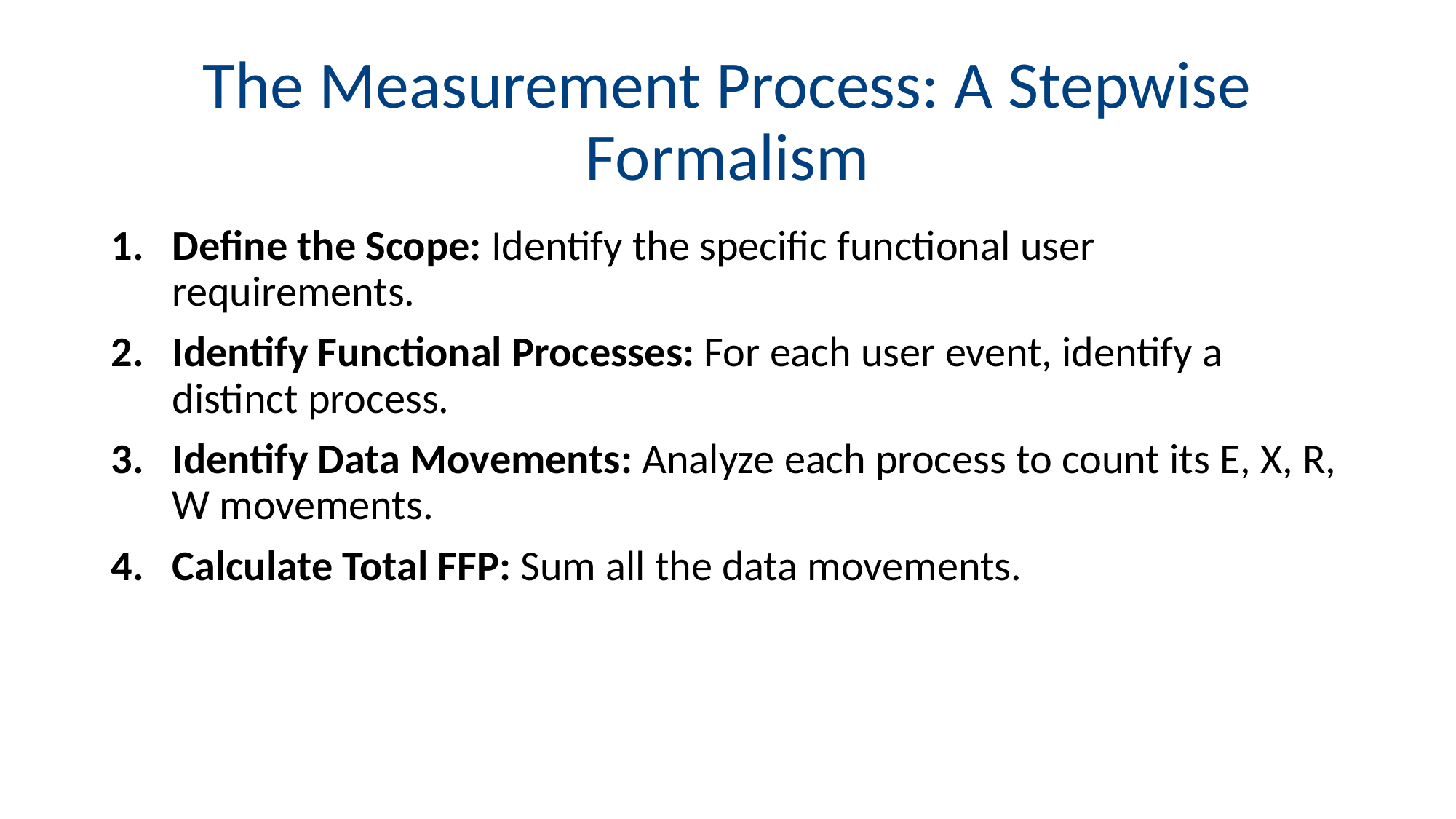

# The Measurement Process: A Stepwise Formalism
Define the Scope: Identify the specific functional user requirements.
Identify Functional Processes: For each user event, identify a distinct process.
Identify Data Movements: Analyze each process to count its E, X, R, W movements.
Calculate Total FFP: Sum all the data movements.